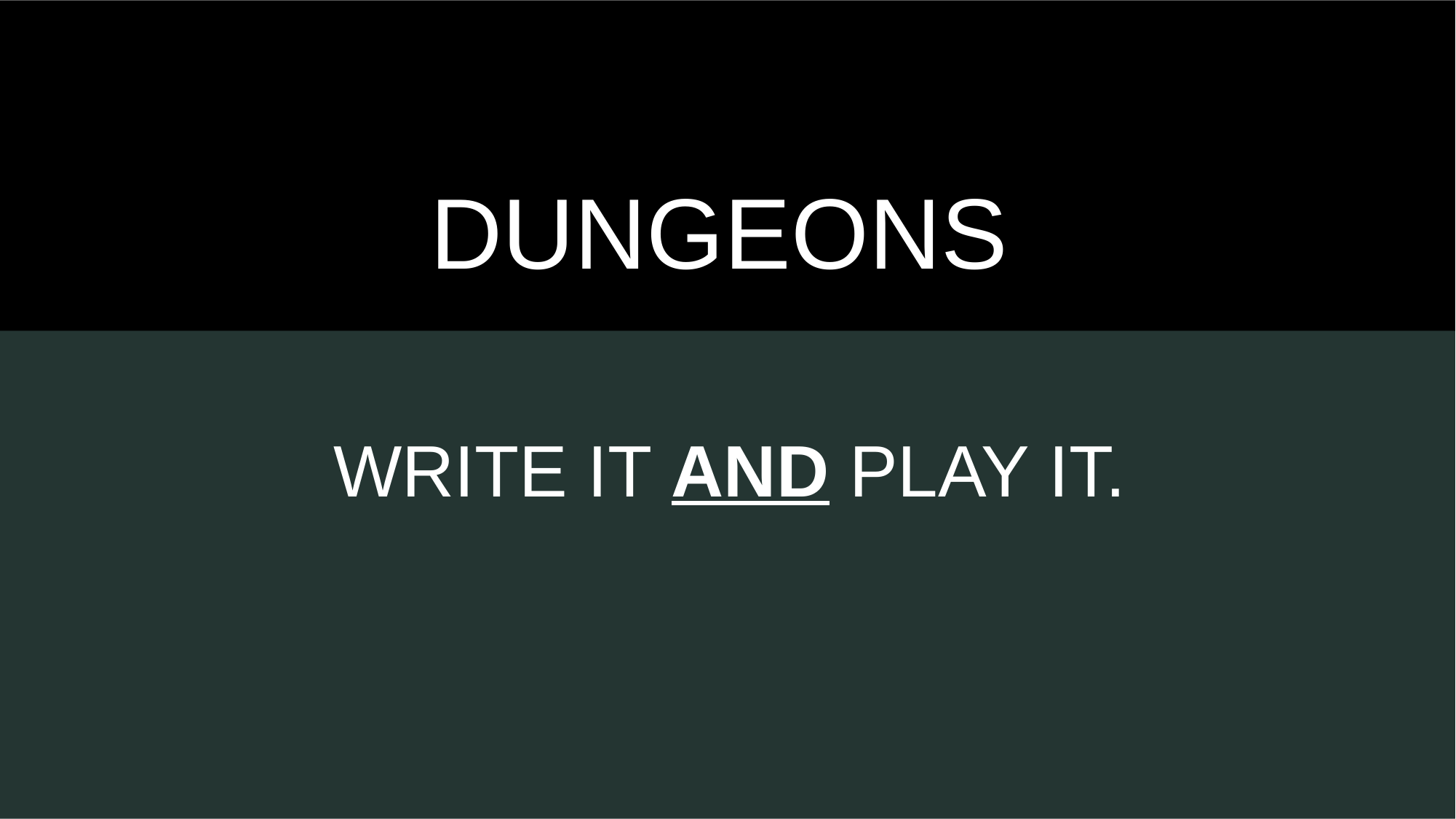

# DUNGEONS

WRITE IT AND PLAY IT.